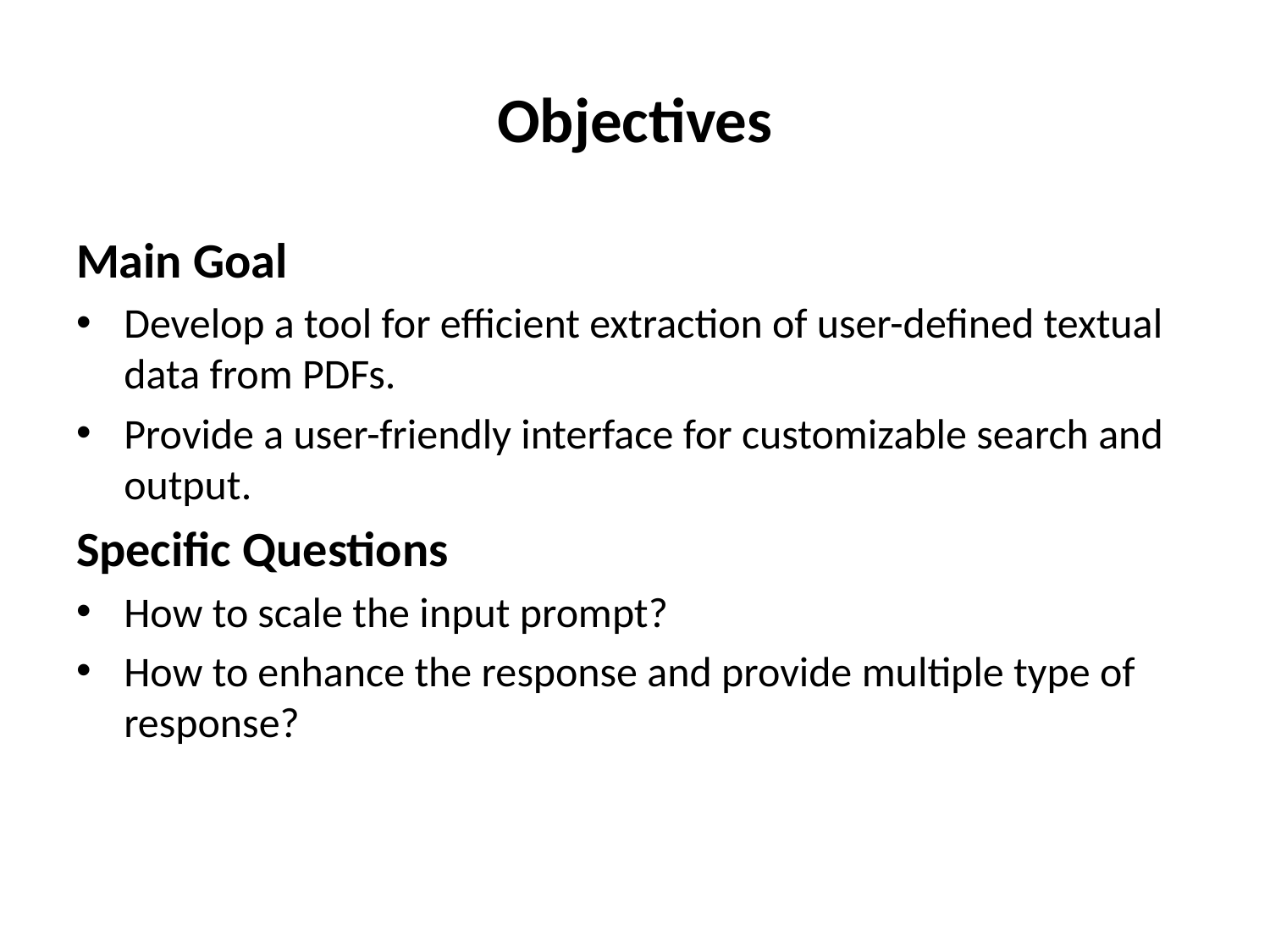

# Objectives
Main Goal
Develop a tool for efficient extraction of user-defined textual data from PDFs.
Provide a user-friendly interface for customizable search and output.
Specific Questions
How to scale the input prompt?
How to enhance the response and provide multiple type of response?